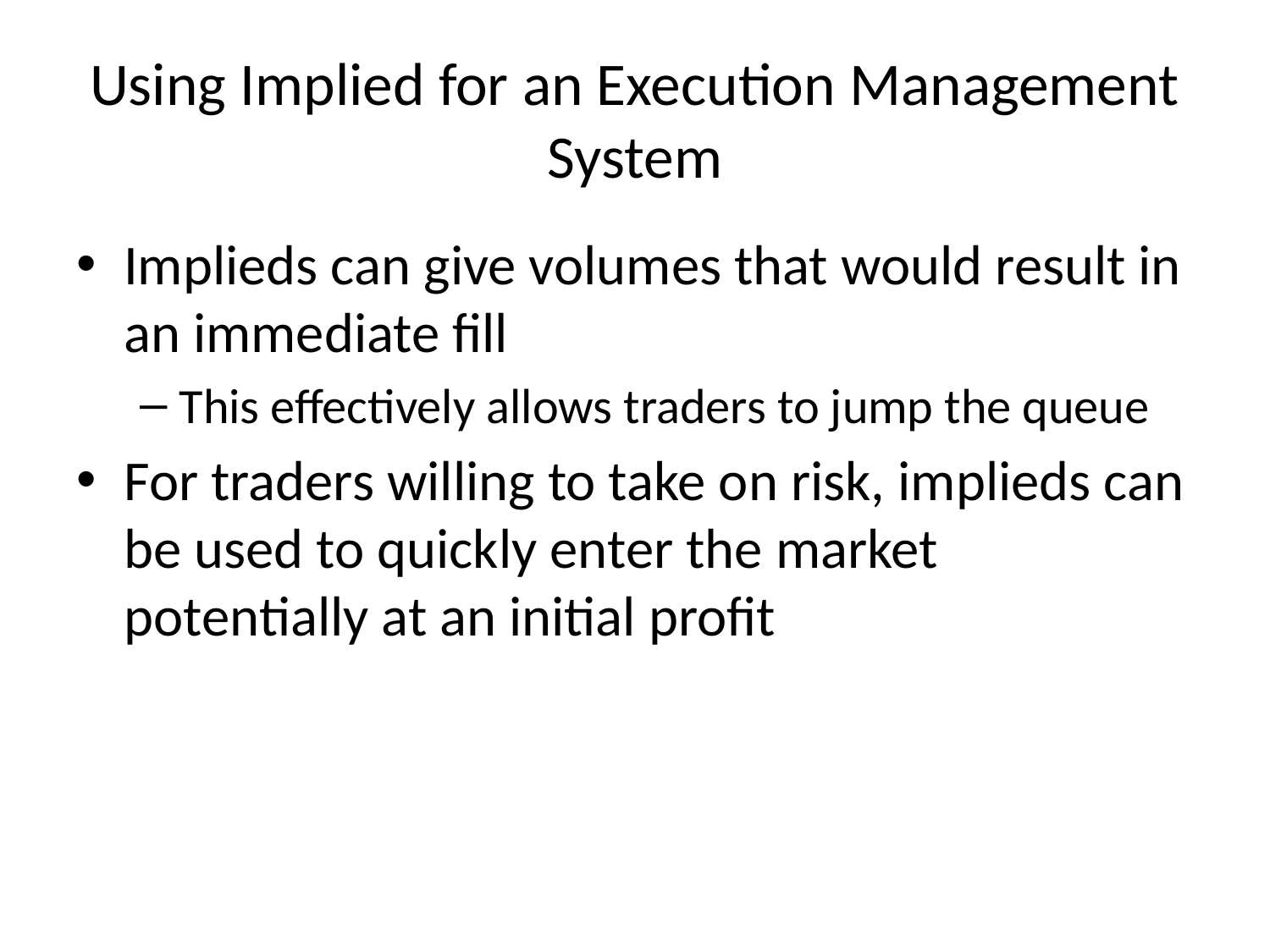

# Using Implied for an Execution Management System
Implieds can give volumes that would result in an immediate fill
This effectively allows traders to jump the queue
For traders willing to take on risk, implieds can be used to quickly enter the market potentially at an initial profit